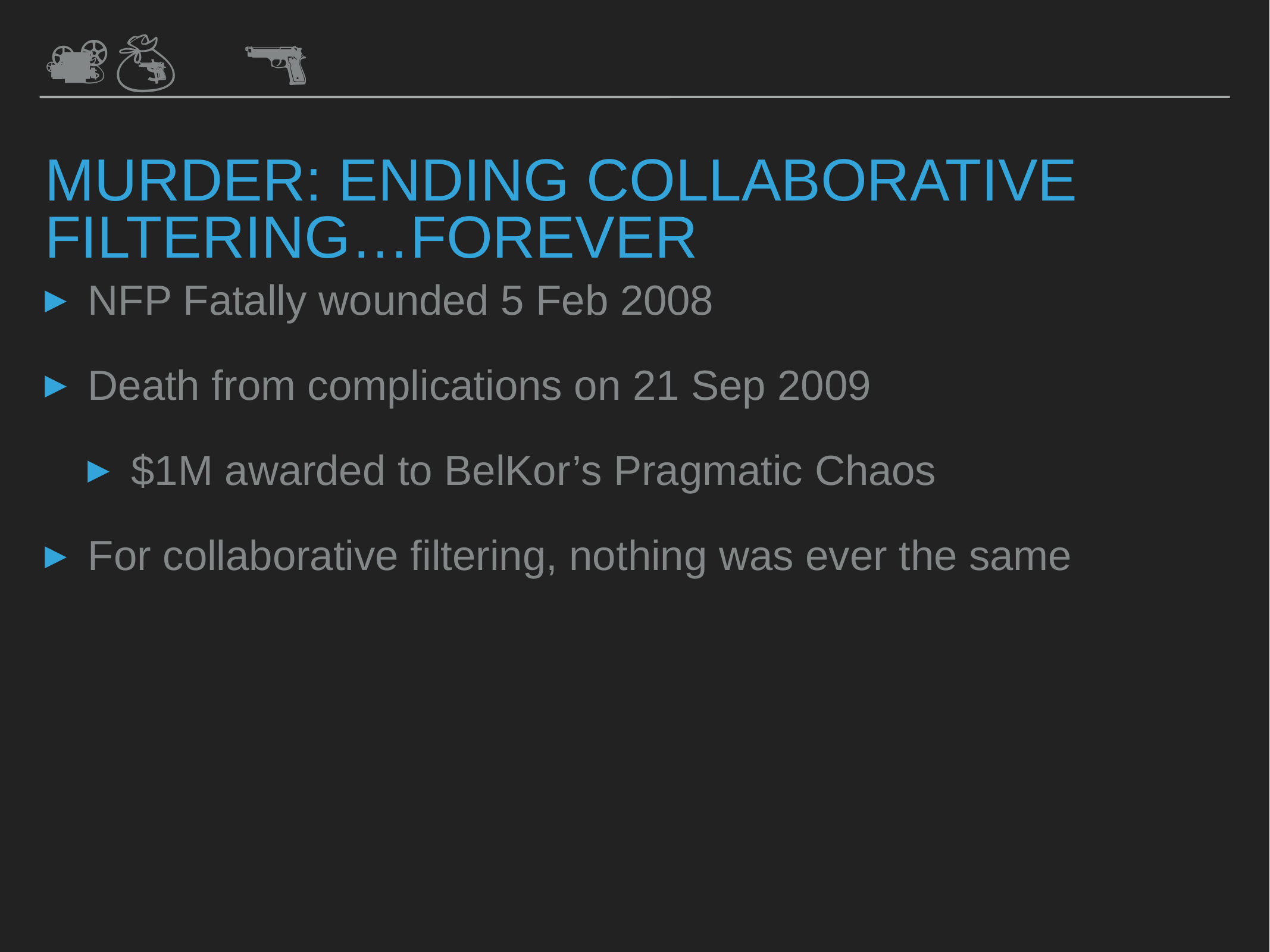

📽💰   🔫
📽💰   🔫
# MURDER: ENDING collaborative filtering…forever
NFP Fatally wounded 5 Feb 2008
Death from complications on 21 Sep 2009
$1M awarded to BelKor’s Pragmatic Chaos
For collaborative filtering, nothing was ever the same